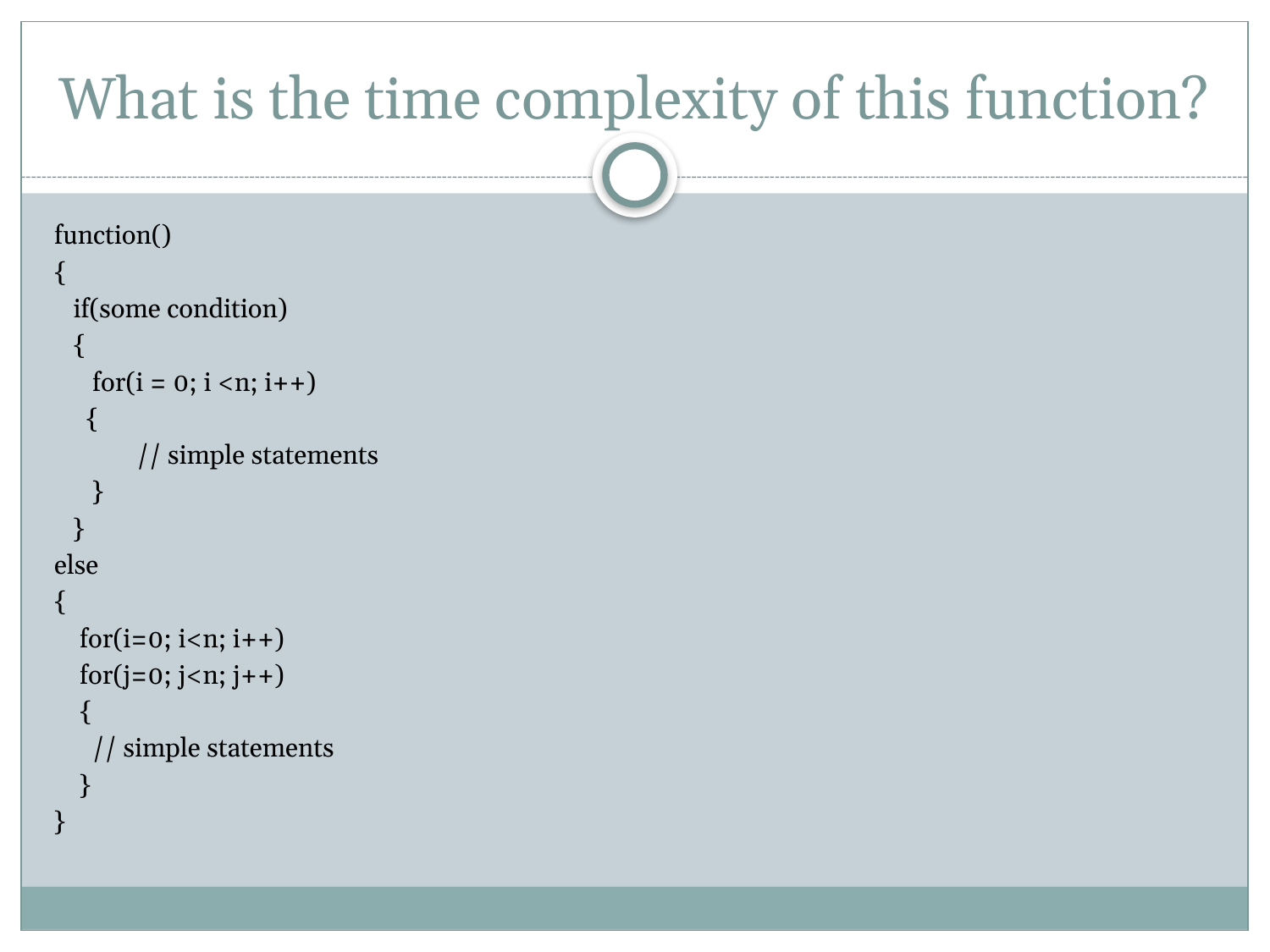

# What is the time complexity of this function?
function()
{
   if(some condition)
   {
      for(i = 0; i <n; i++)
     {
             // simple statements
      }
   }
else
{
    for(i=0; i<n; i++)
    for(j=0; j<n; j++)
    {
      // simple statements
    }
}